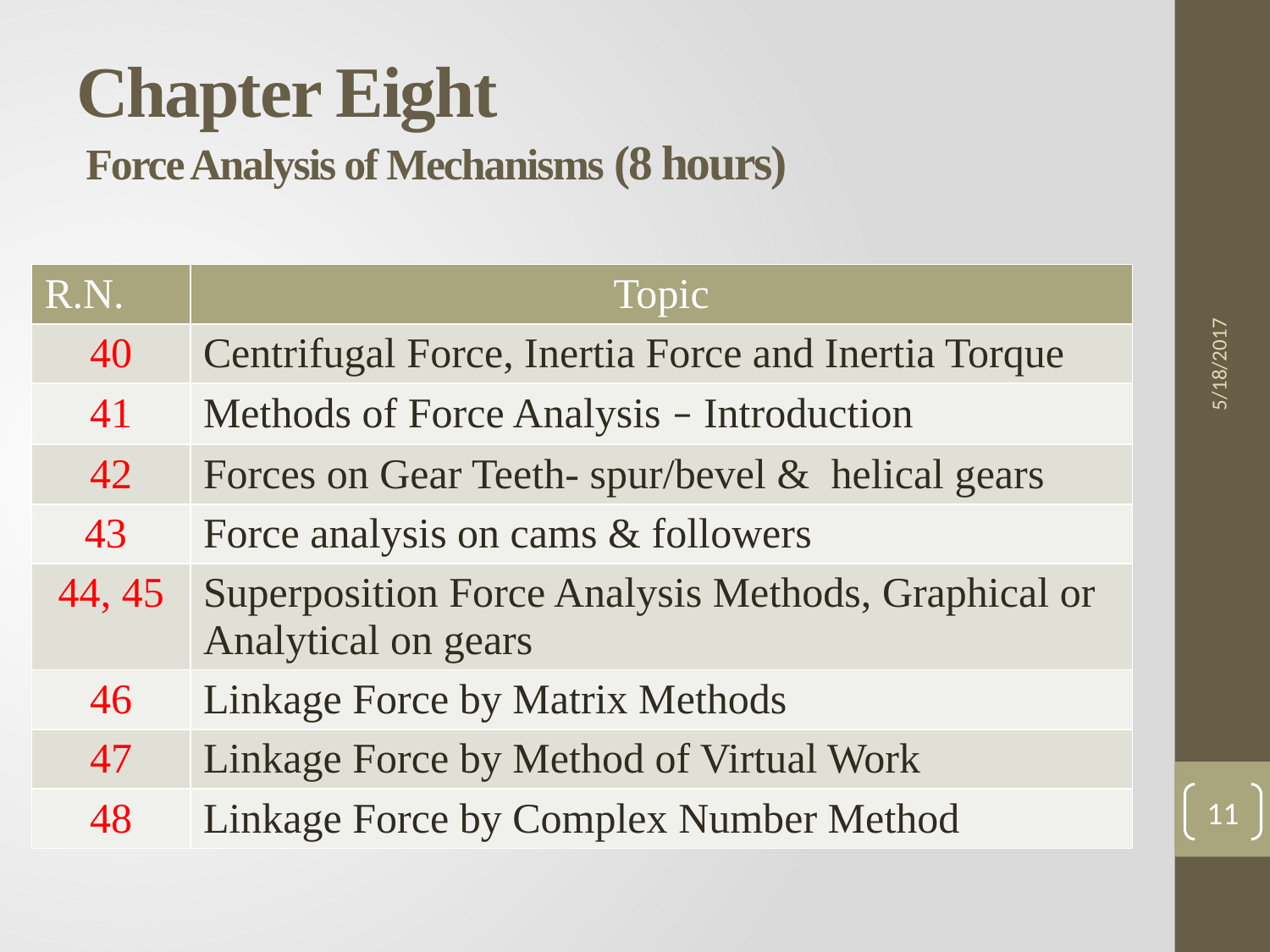

# Chapter Eight Force Analysis of Mechanisms (8 hours)
5/18/2017
| R.N. | Topic |
| --- | --- |
| 40 | Centrifugal Force, Inertia Force and Inertia Torque |
| 41 | Methods of Force Analysis – Introduction |
| 42 | Forces on Gear Teeth- spur/bevel & helical gears |
| 43 | Force analysis on cams & followers |
| 44, 45 | Superposition Force Analysis Methods, Graphical or Analytical on gears |
| 46 | Linkage Force by Matrix Methods |
| 47 | Linkage Force by Method of Virtual Work |
| 48 | Linkage Force by Complex Number Method |
11